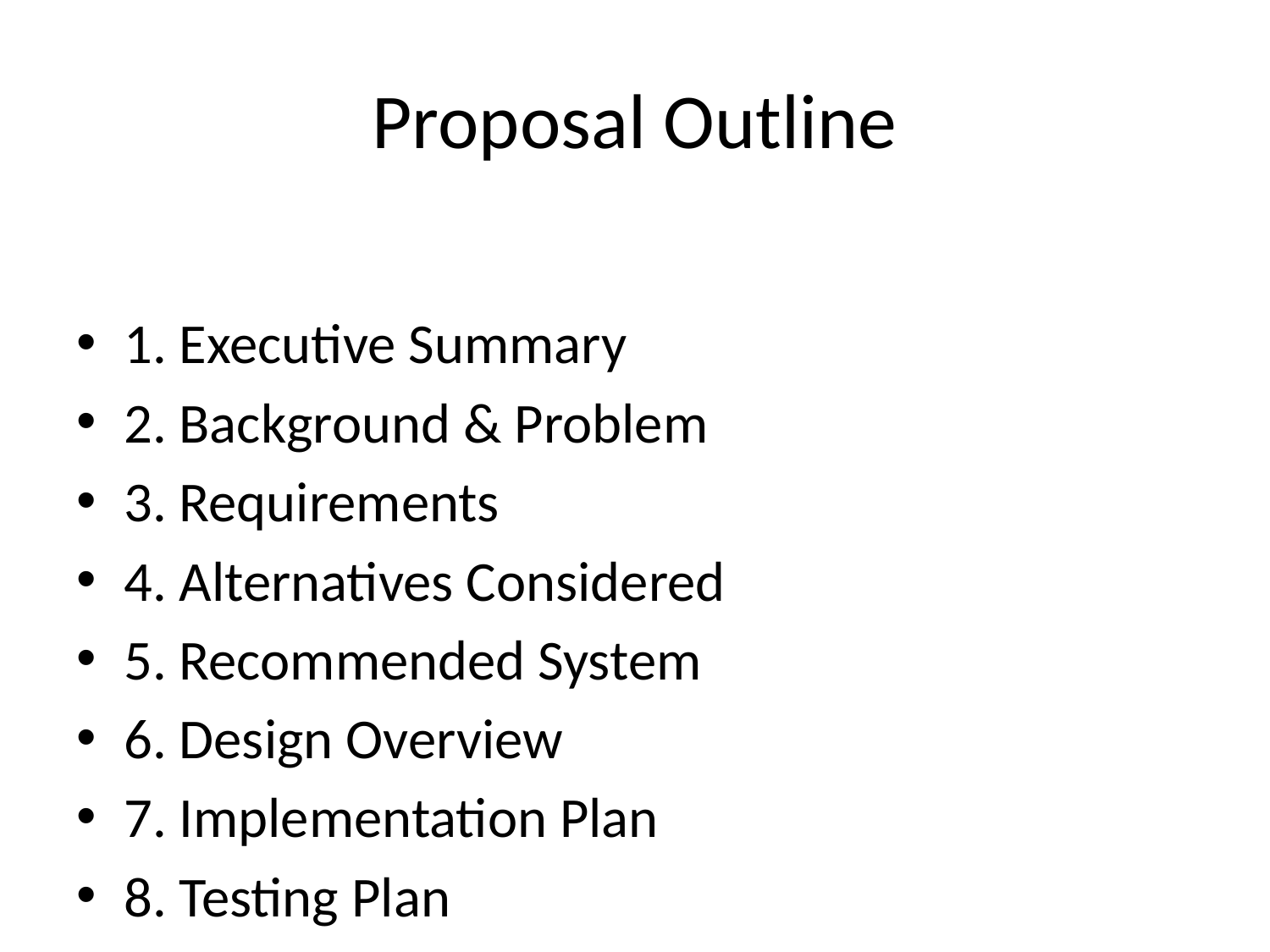

# Proposal Outline

1. Executive Summary
2. Background & Problem
3. Requirements
4. Alternatives Considered
5. Recommended System
6. Design Overview
7. Implementation Plan
8. Testing Plan
9. Evaluation Plan
10. Training & Maintenance